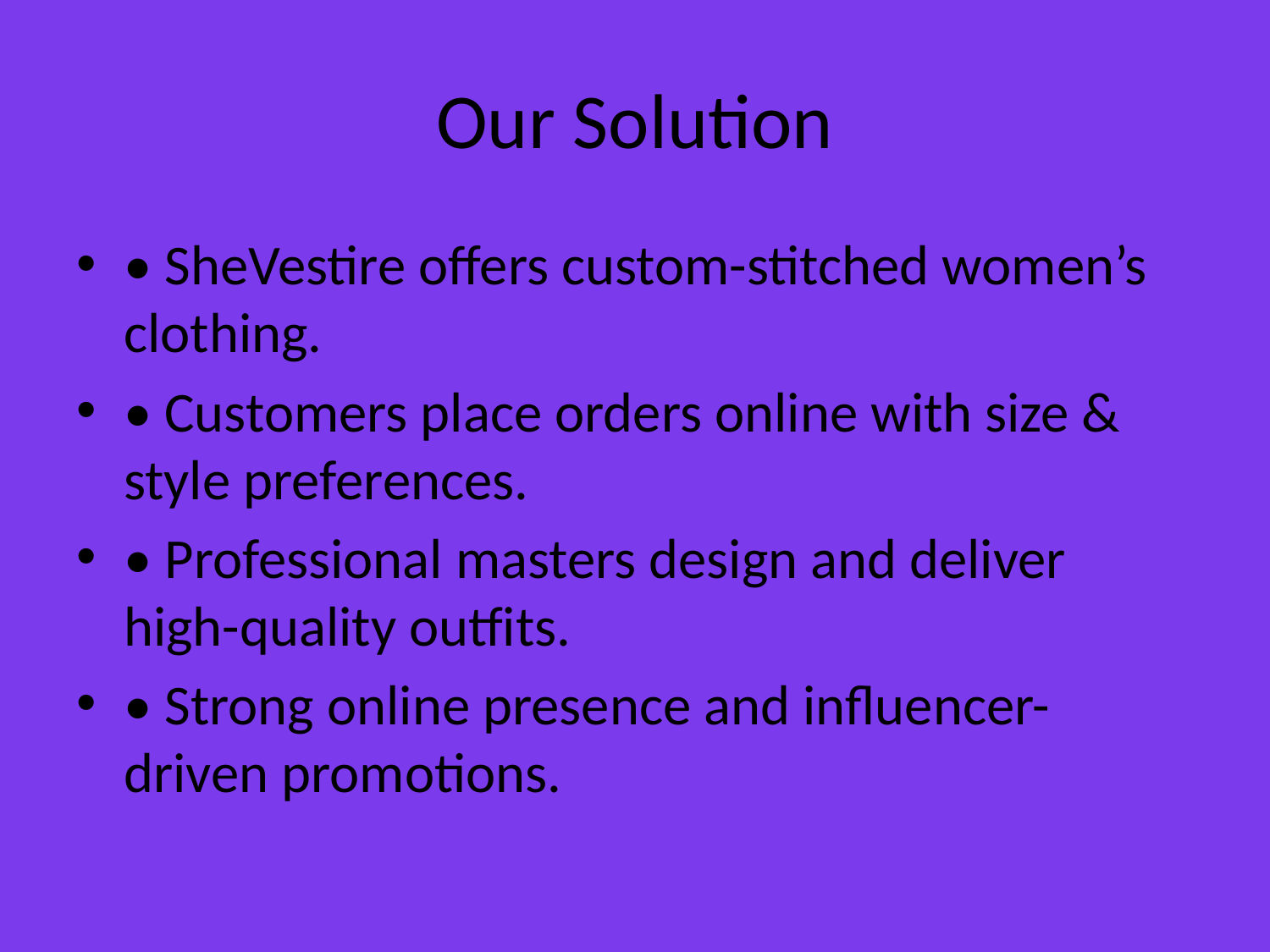

# Our Solution
• SheVestire offers custom-stitched women’s clothing.
• Customers place orders online with size & style preferences.
• Professional masters design and deliver high-quality outfits.
• Strong online presence and influencer-driven promotions.